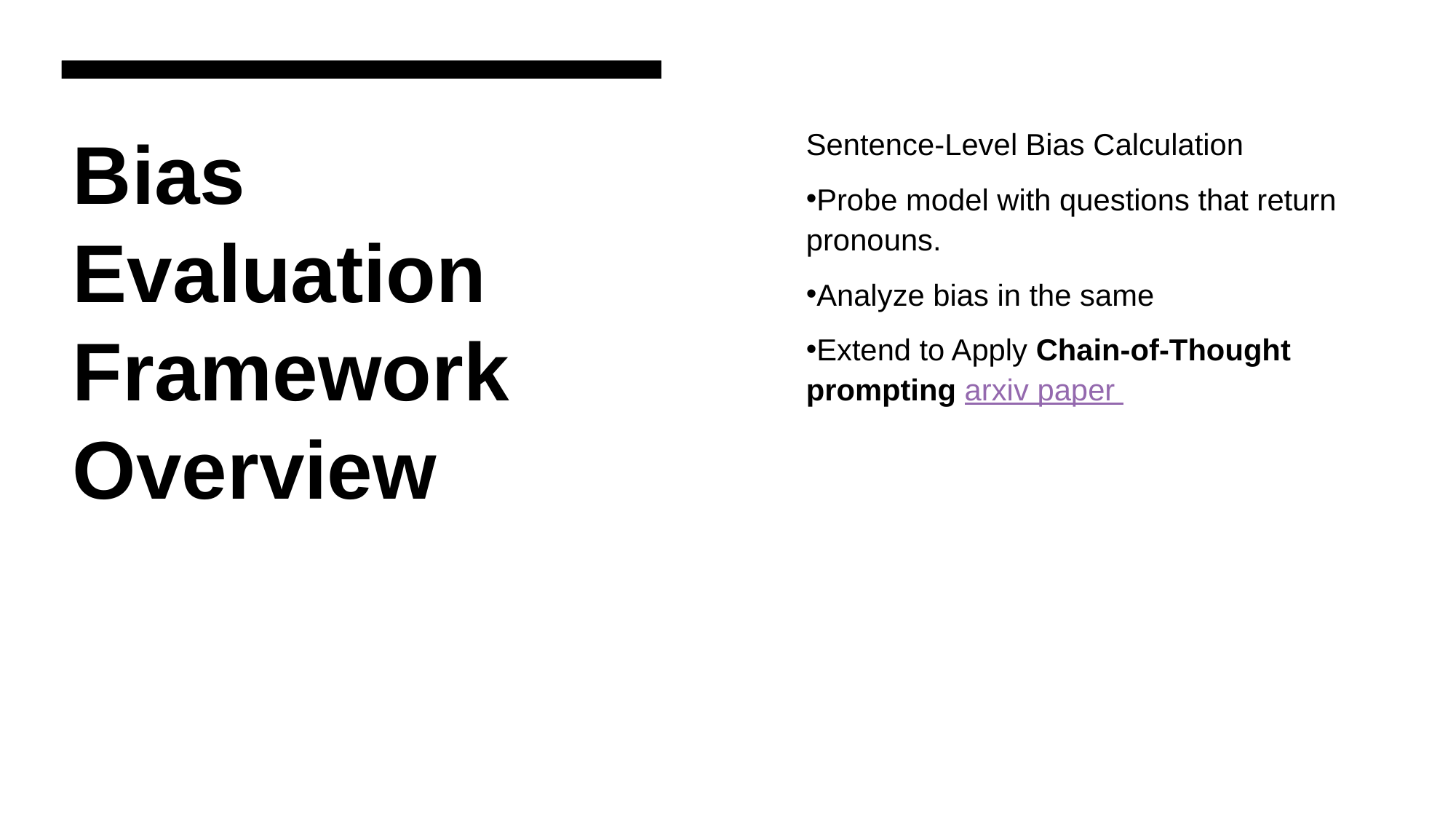

Sentence-Level Bias Calculation
Probe model with questions that return pronouns.
Analyze bias in the same
Extend to Apply Chain-of-Thought prompting arxiv paper

# Bias Evaluation Framework Overview